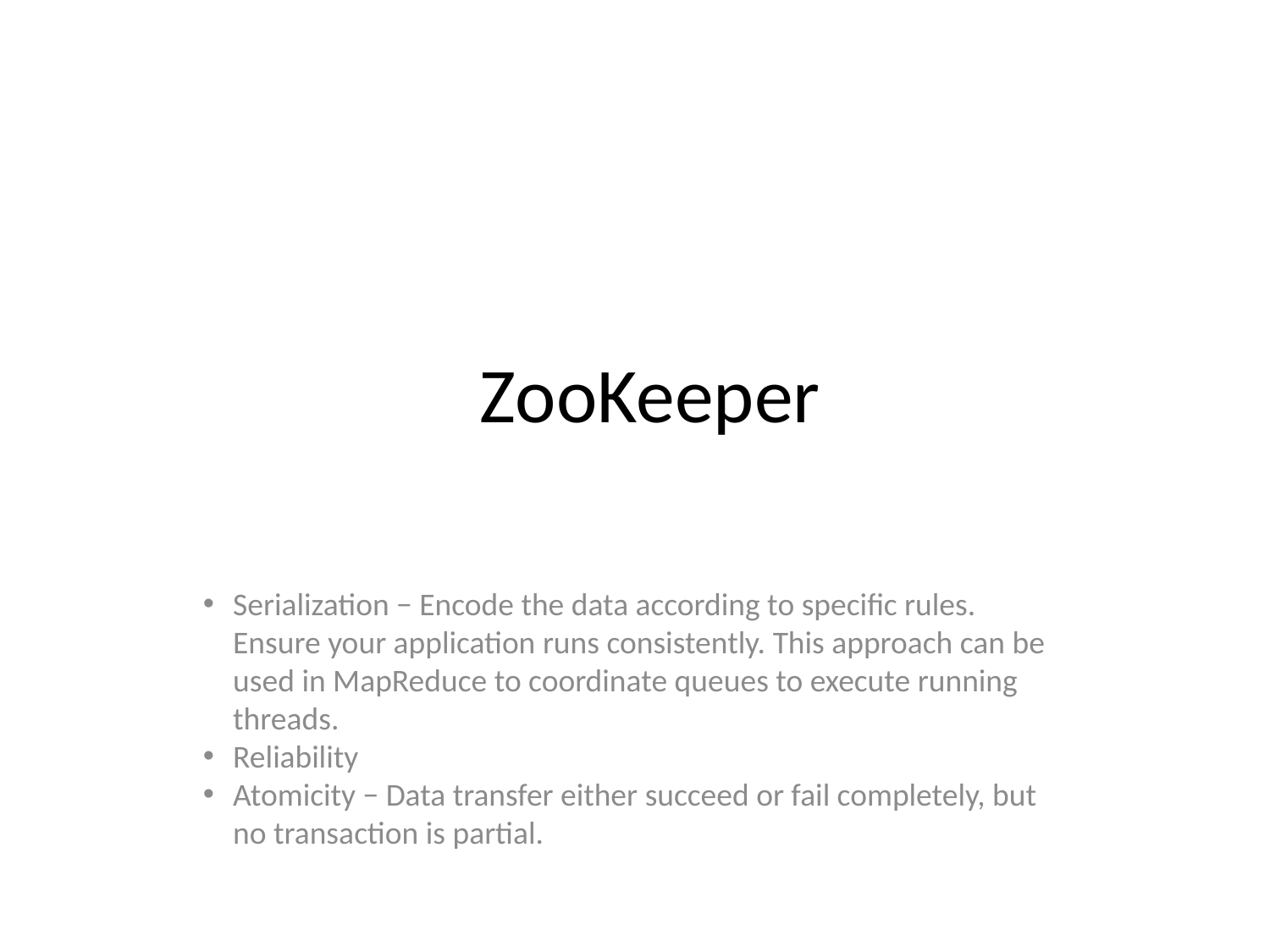

ZooKeeper

Serialization − Encode the data according to specific rules. Ensure your application runs consistently. This approach can be used in MapReduce to coordinate queues to execute running threads.
Reliability
Atomicity − Data transfer either succeed or fail completely, but no transaction is partial.